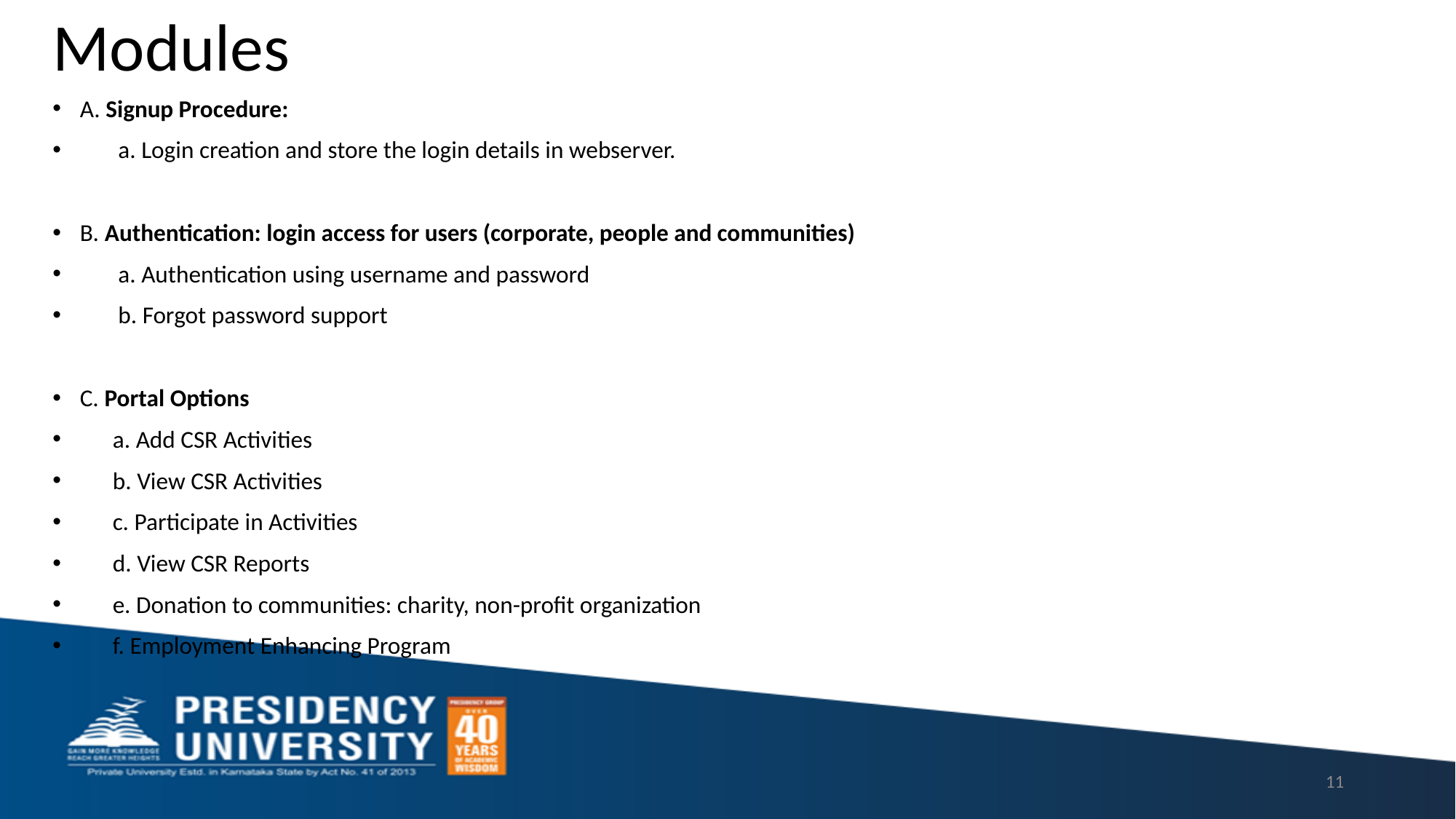

# Modules
A. Signup Procedure:
       a. Login creation and store the login details in webserver.

B. Authentication: login access for users (corporate, people and communities)
       a. Authentication using username and password
       b. Forgot password support

C. Portal Options
      a. Add CSR Activities
      b. View CSR Activities
      c. Participate in Activities
      d. View CSR Reports
      e. Donation to communities: charity, non-profit organization
      f. Employment Enhancing Program

11